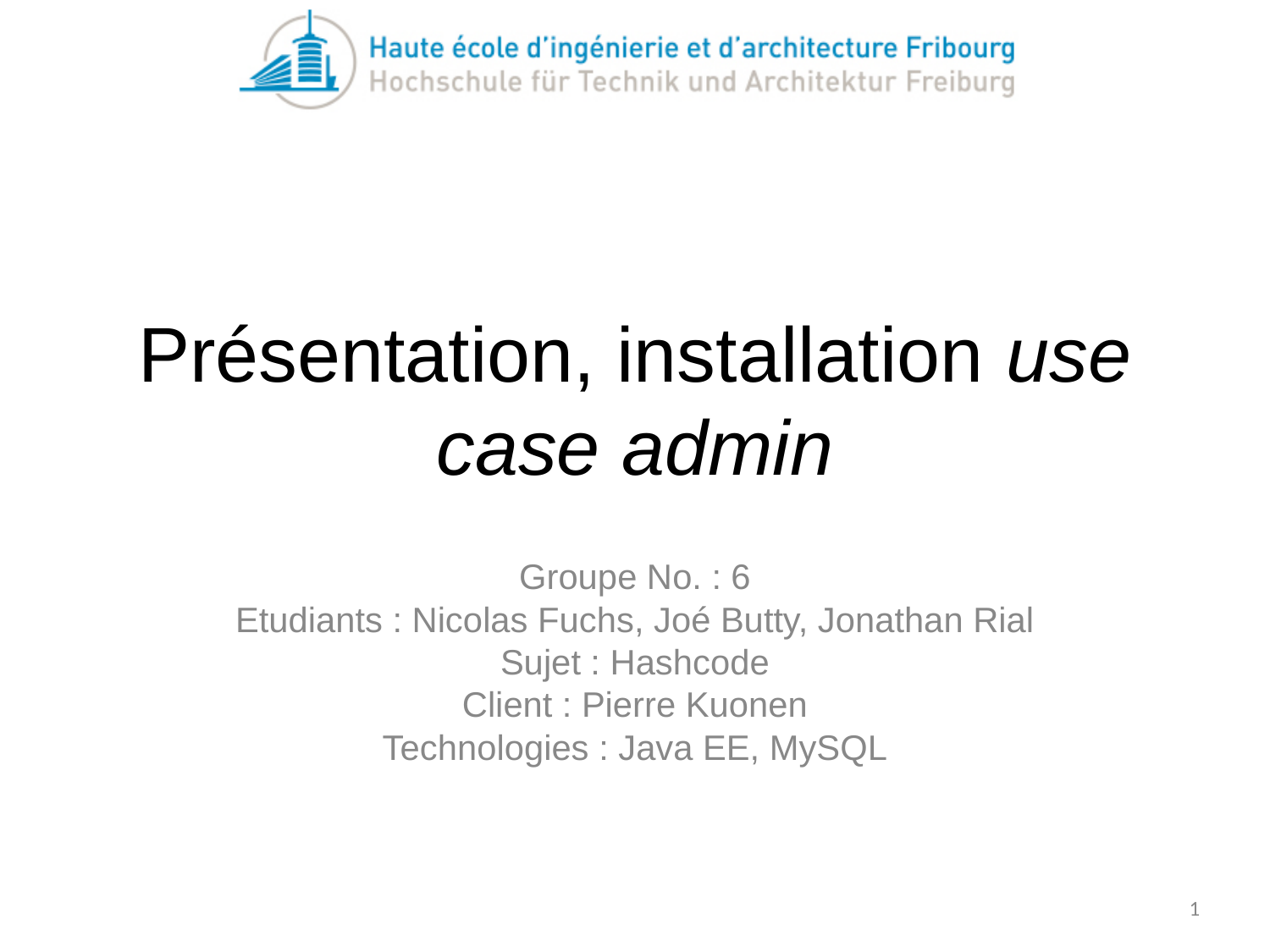

# Présentation, installation use case admin
Groupe No. : 6
Etudiants : Nicolas Fuchs, Joé Butty, Jonathan Rial
Sujet : Hashcode
Client : Pierre Kuonen
Technologies : Java EE, MySQL
1